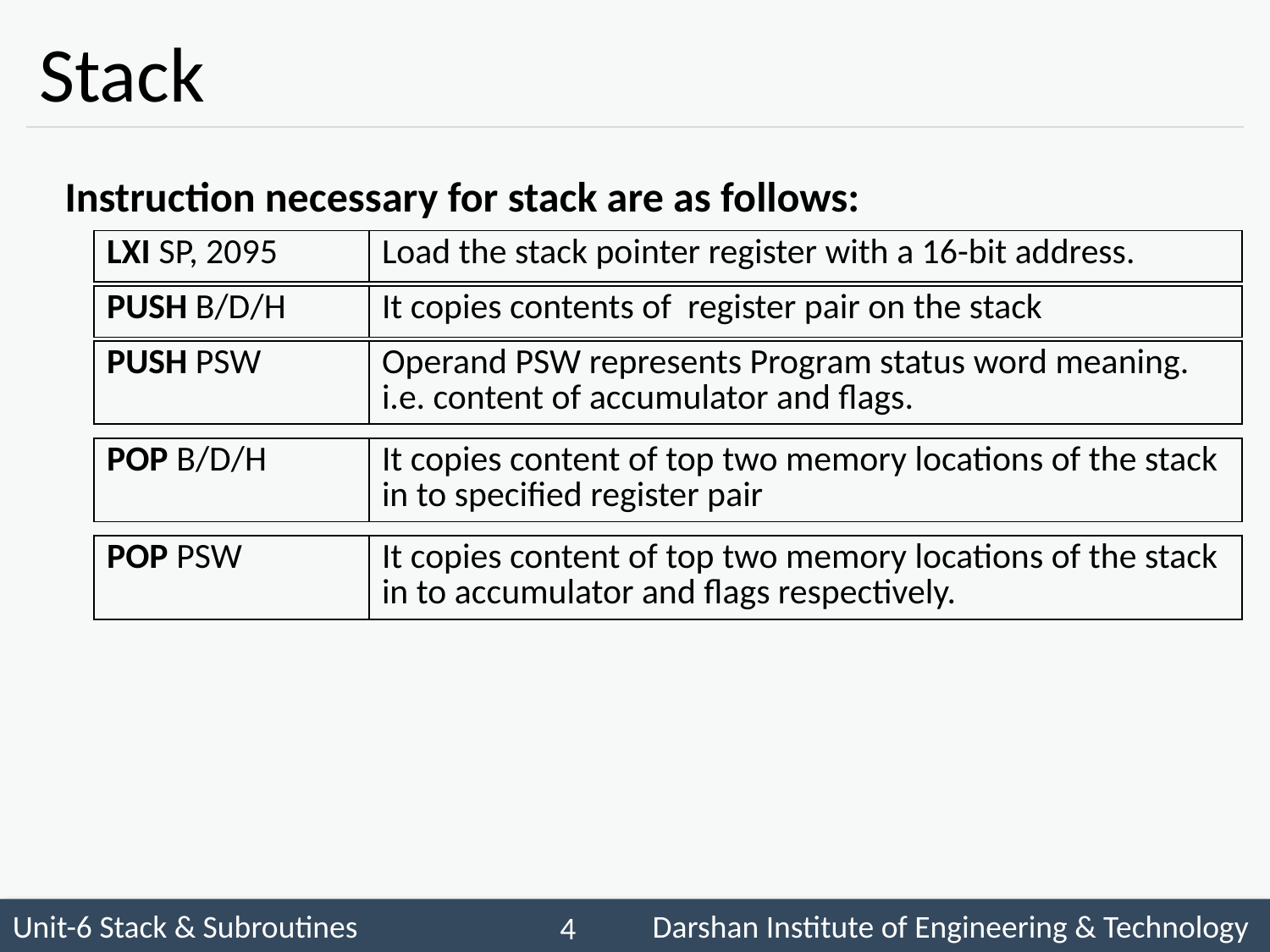

# Stack
Instruction necessary for stack are as follows:

| LXI SP, 2095 | Load the stack pointer register with a 16-bit address. |
| --- | --- |
| PUSH B/D/H | It copies contents of register pair on the stack |
| --- | --- |
| PUSH PSW | Operand PSW represents Program status word meaning. i.e. content of accumulator and flags. |
| --- | --- |
| POP B/D/H | It copies content of top two memory locations of the stack in to specified register pair |
| --- | --- |
| POP PSW | It copies content of top two memory locations of the stack in to accumulator and flags respectively. |
| --- | --- |
  4